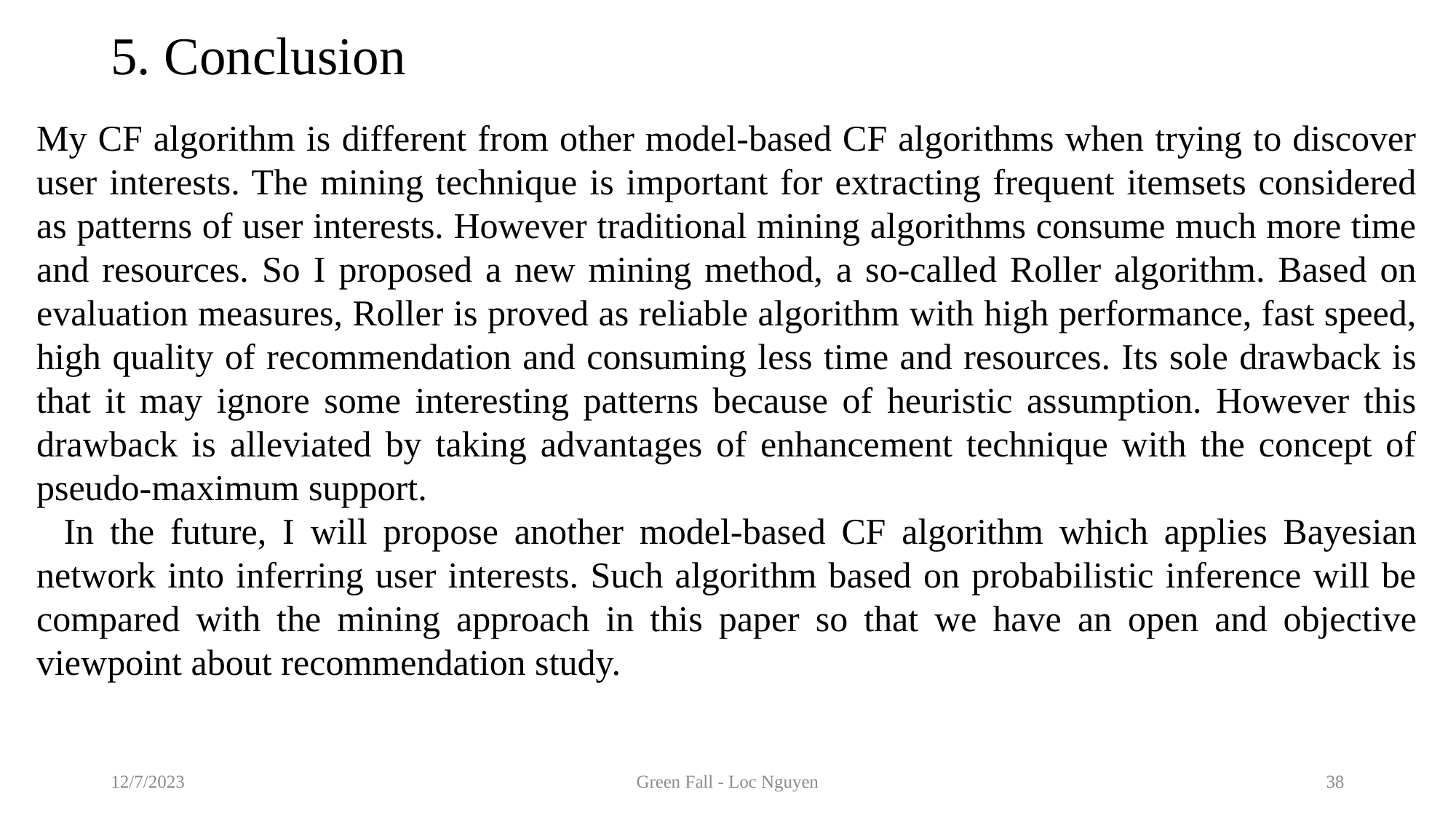

# 5. Conclusion
My CF algorithm is different from other model-based CF algorithms when trying to discover user interests. The mining technique is important for extracting frequent itemsets considered as patterns of user interests. However traditional mining algorithms consume much more time and resources. So I proposed a new mining method, a so-called Roller algorithm. Based on evaluation measures, Roller is proved as reliable algorithm with high performance, fast speed, high quality of recommendation and consuming less time and resources. Its sole drawback is that it may ignore some interesting patterns because of heuristic assumption. However this drawback is alleviated by taking advantages of enhancement technique with the concept of pseudo-maximum support.
In the future, I will propose another model-based CF algorithm which applies Bayesian network into inferring user interests. Such algorithm based on probabilistic inference will be compared with the mining approach in this paper so that we have an open and objective viewpoint about recommendation study.
12/7/2023
Green Fall - Loc Nguyen
38